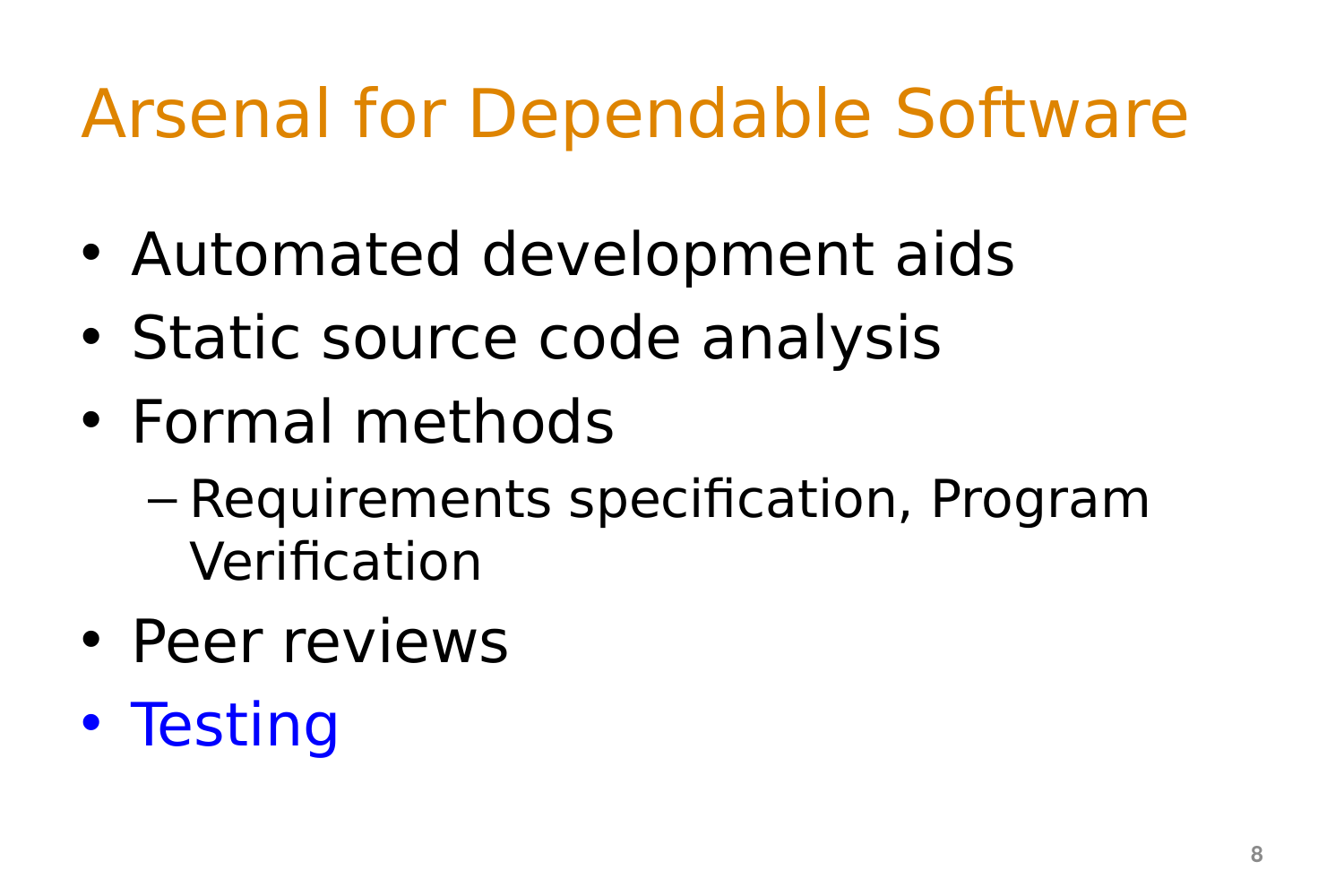

# Arsenal for Dependable Software
Automated development aids
Static source code analysis
Formal methods
Requirements specification, Program Verification
Peer reviews
Testing

8